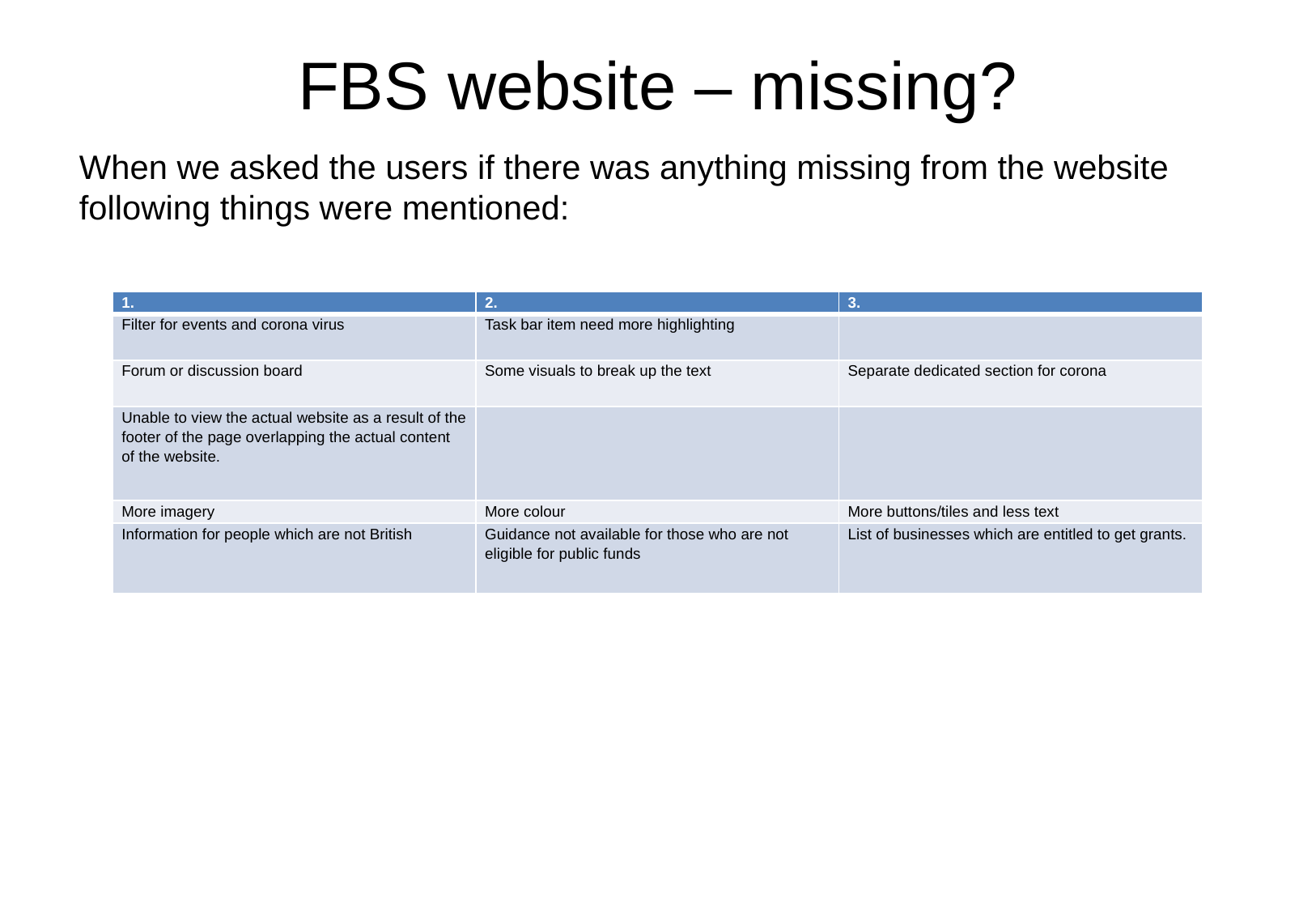

# FBS website – missing?
When we asked the users if there was anything missing from the website following things were mentioned:

| 1. | 2. | 3. |
| --- | --- | --- |
| Filter for events and corona virus | Task bar item need more highlighting |  |
| Forum or discussion board | Some visuals to break up the text | Separate dedicated section for corona |
| Unable to view the actual website as a result of the footer of the page overlapping the actual content of the website. |  |  |
| More imagery | More colour | More buttons/tiles and less text |
| Information for people which are not British | Guidance not available for those who are not eligible for public funds | List of businesses which are entitled to get grants. |